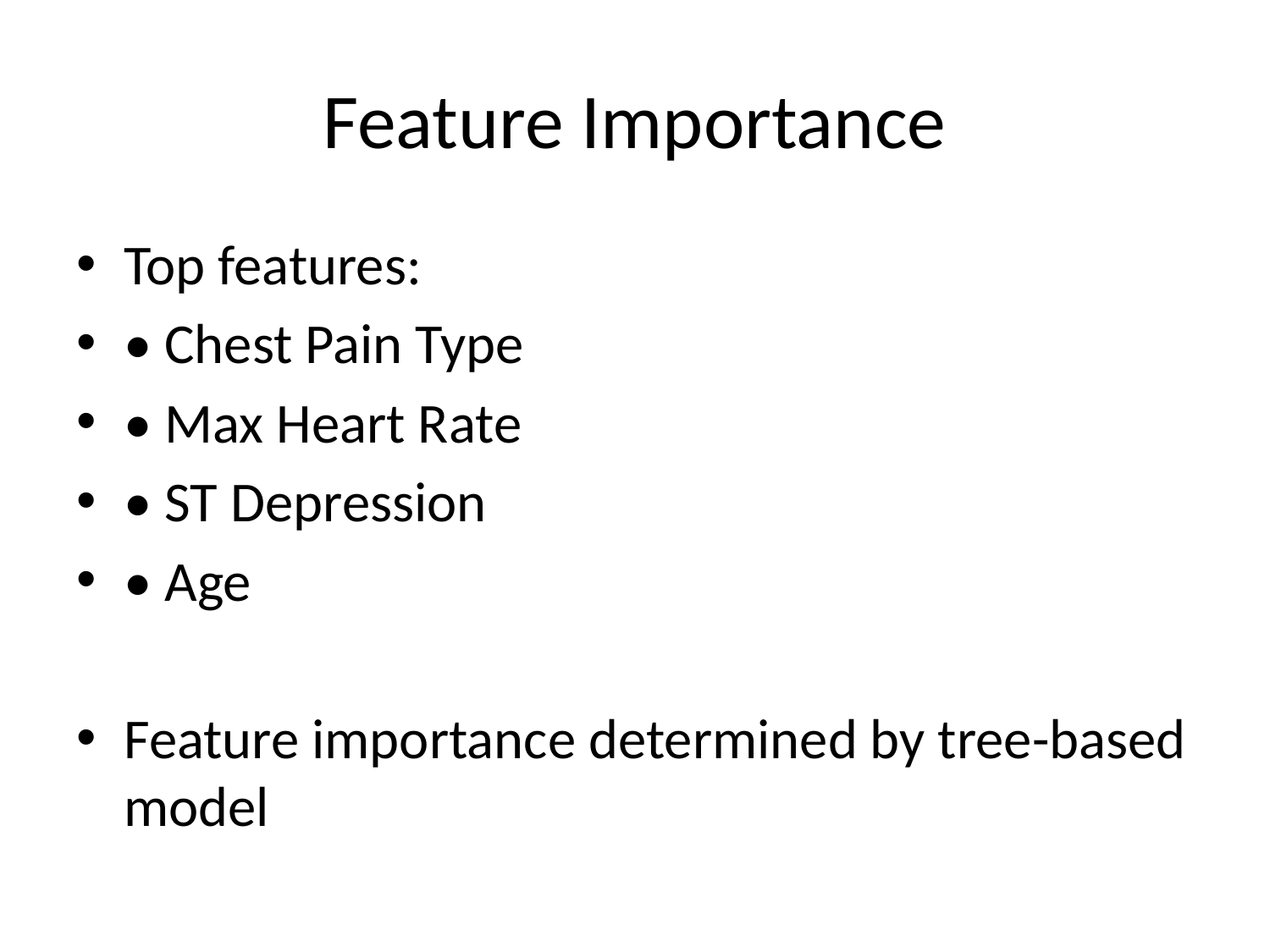

# Feature Importance
Top features:
• Chest Pain Type
• Max Heart Rate
• ST Depression
• Age

Feature importance determined by tree-based model